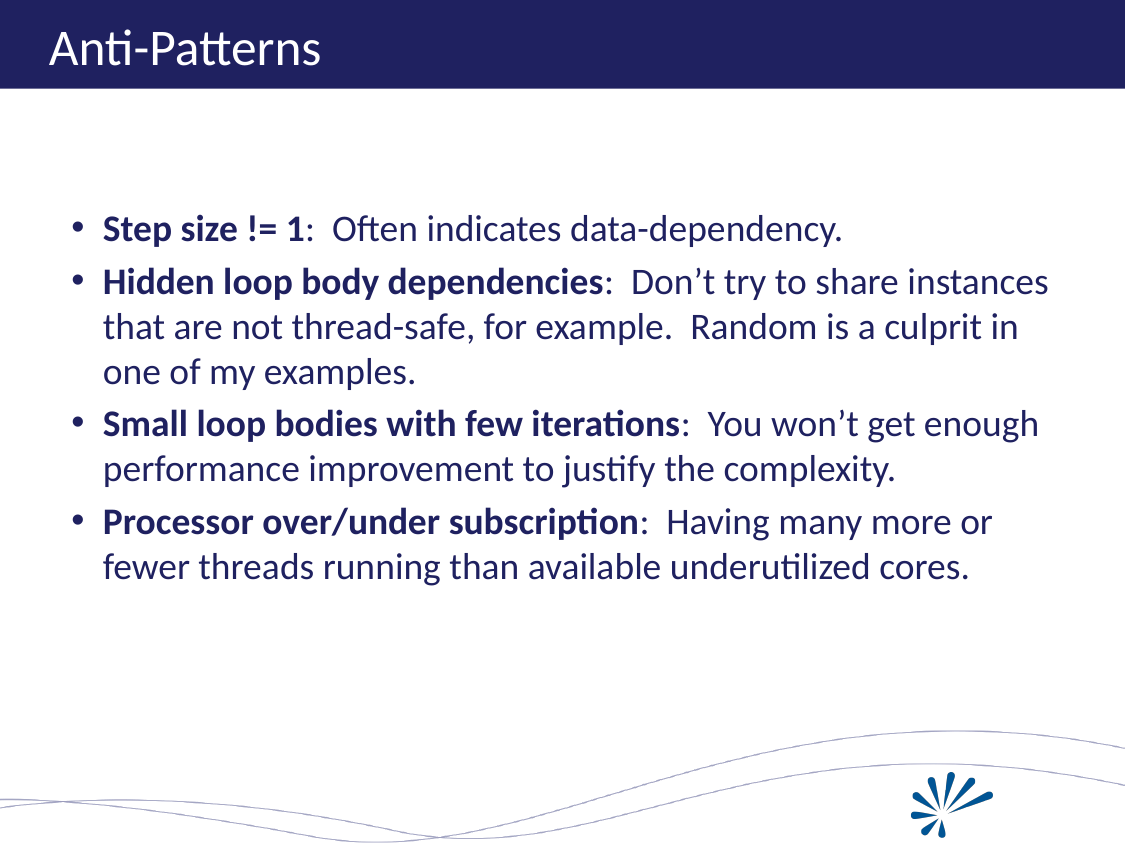

# Anti-Patterns
Step size != 1:  Often indicates data-dependency.
Hidden loop body dependencies:  Don’t try to share instances that are not thread-safe, for example.  Random is a culprit in one of my examples.
Small loop bodies with few iterations:  You won’t get enough performance improvement to justify the complexity.
Processor over/under subscription:  Having many more or fewer threads running than available underutilized cores.